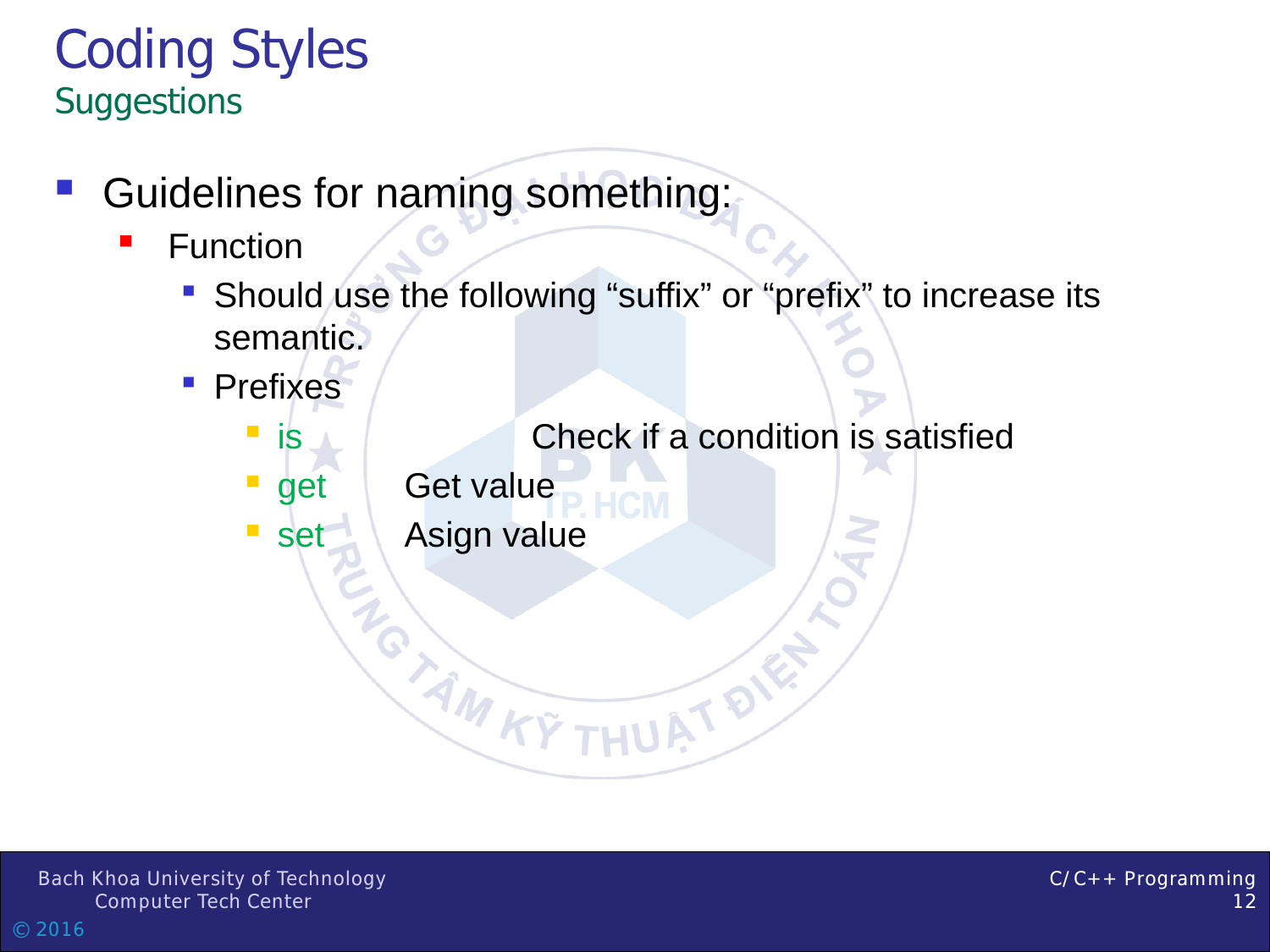

# Coding Styles Suggestions
Guidelines for naming something:
 Function
Should use the following “suffix” or “prefix” to increase its semantic.
Prefixes
is		Check if a condition is satisfied
get	Get value
set	Asign value